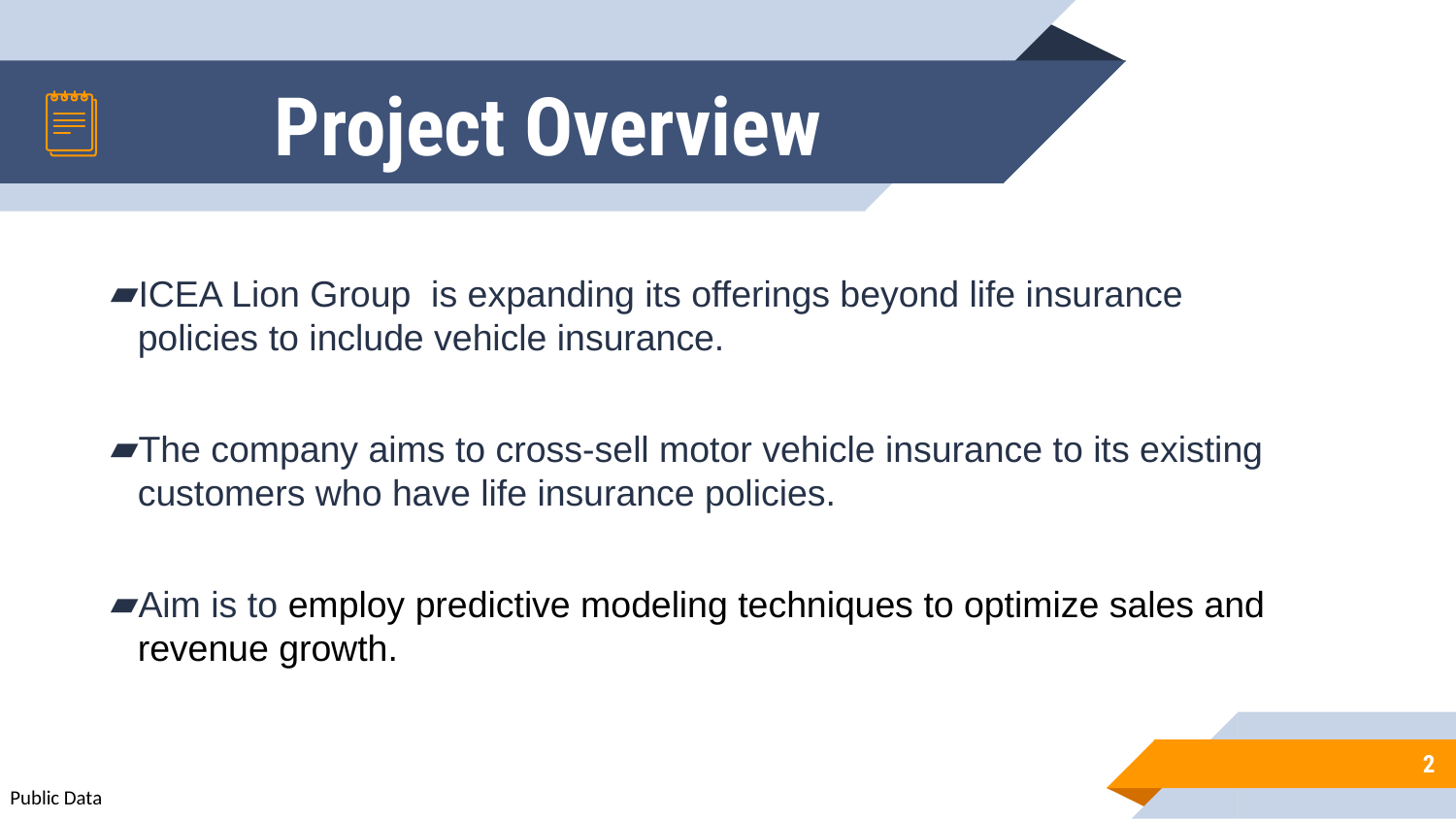

# Project Overview

ICEA Lion Group  is expanding its offerings beyond life insurance policies to include vehicle insurance.

The company aims to cross-sell motor vehicle insurance to its existing customers who have life insurance policies.

Aim is to employ predictive modeling techniques to optimize sales and revenue growth.

2